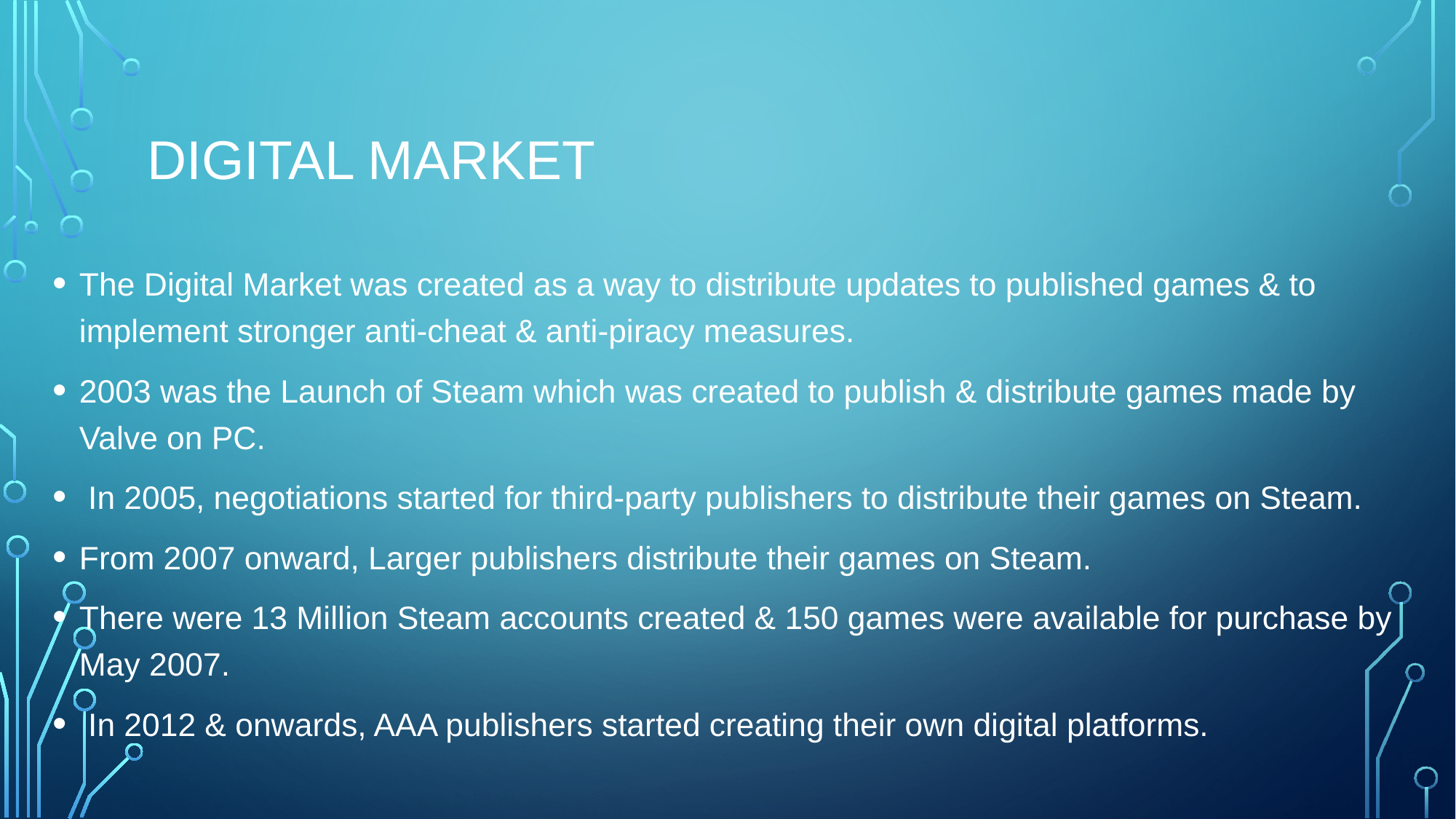

# Digital Market
The Digital Market was created as a way to distribute updates to published games & to implement stronger anti-cheat & anti-piracy measures.
2003 was the Launch of Steam which was created to publish & distribute games made by Valve on PC.
 In 2005, negotiations started for third-party publishers to distribute their games on Steam.
From 2007 onward, Larger publishers distribute their games on Steam.
There were 13 Million Steam accounts created & 150 games were available for purchase by May 2007.
 In 2012 & onwards, AAA publishers started creating their own digital platforms.